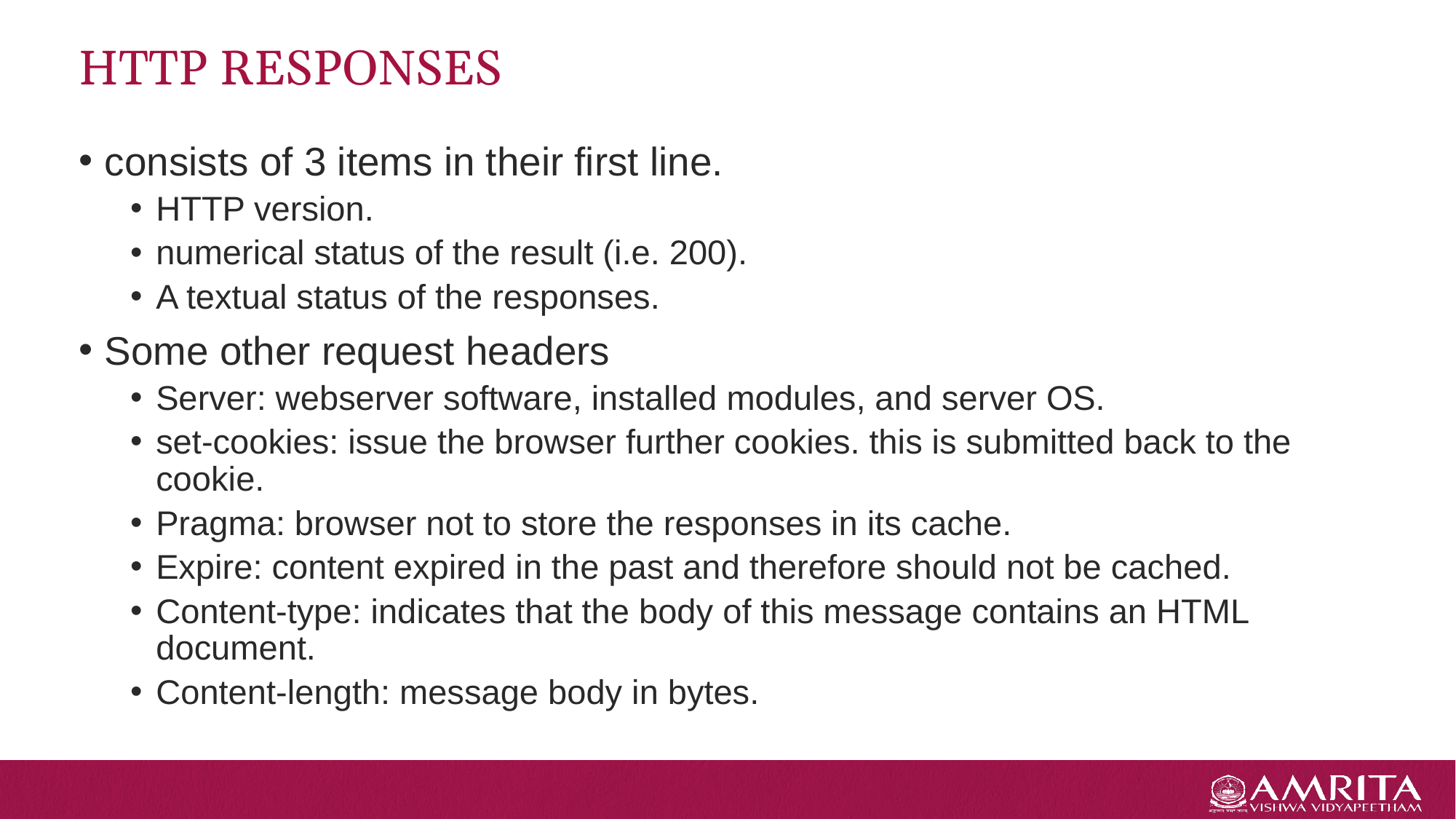

# HTTP RESPONSES
consists of 3 items in their first line.
HTTP version.
numerical status of the result (i.e. 200).
A textual status of the responses.
Some other request headers
Server: webserver software, installed modules, and server OS.
set-cookies: issue the browser further cookies. this is submitted back to the cookie.
Pragma: browser not to store the responses in its cache.
Expire: content expired in the past and therefore should not be cached.
Content-type: indicates that the body of this message contains an HTML document.
Content-length: message body in bytes.